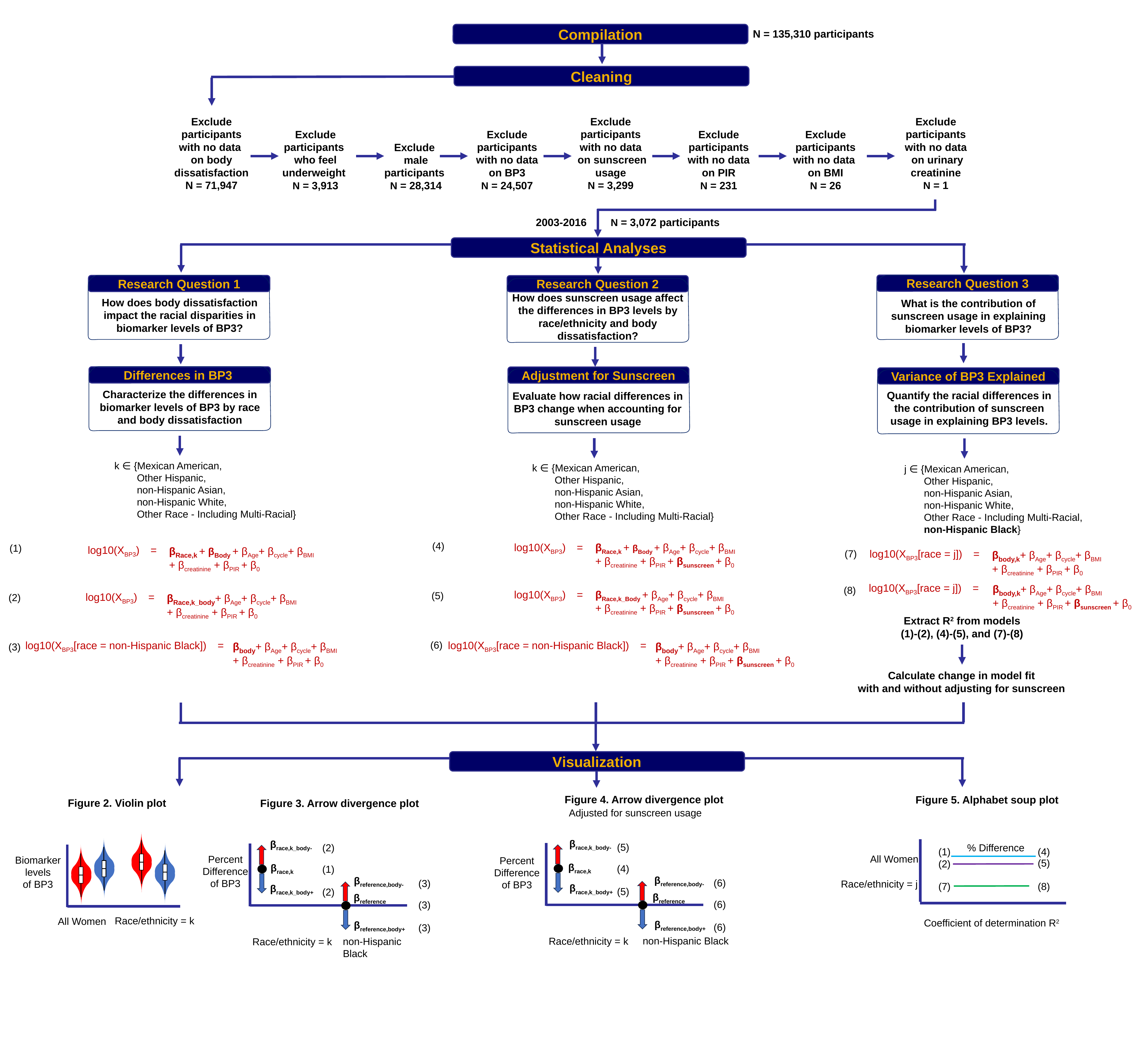

Compilation
N = 135,310 participants
Cleaning
Exclude participants with no data
on body dissatisfaction
N = 71,947
Exclude participants with no data
 on sunscreen usage
N = 3,299
Exclude participants with no data
 on urinary creatinine
N = 1
Exclude participants
who feel underweight
N = 3,913
Exclude participants with no data on BP3
N = 24,507
Exclude participants with no data
on PIR
N = 231
Exclude participants with no data
on BMI
N = 26
Exclude
male participants
N = 28,314
N = 3,072 participants
2003-2016
Statistical Analyses
Research Question 3

Research Question 1
Research Question 2

How does sunscreen usage affect the differences in BP3 levels by race/ethnicity and body dissatisfaction?
How does body dissatisfaction impact the racial disparities in biomarker levels of BP3?
What is the contribution of sunscreen usage in explaining biomarker levels of BP3?

Differences in BP3
Adjustment for Sunscreen
Variance of BP3 Explained

Characterize the differences in biomarker levels of BP3 by race and body dissatisfaction
Quantify the racial differences in the contribution of sunscreen usage in explaining BP3 levels.
Evaluate how racial differences in BP3 change when accounting for sunscreen usage
k ∈ {Mexican American,
        Other Hispanic,
        non-Hispanic Asian,
        non-Hispanic White,
        Other Race - Including Multi-Racial}
k ∈ {Mexican American,
        Other Hispanic,
        non-Hispanic Asian,
        non-Hispanic White,
        Other Race - Including Multi-Racial}
j ∈ {Mexican American,
       Other Hispanic,
       non-Hispanic Asian,
       non-Hispanic White,
       Other Race - Including Multi-Racial,
       non-Hispanic Black}
(4)
(1)
| log10(XBP3) | = | βRace,k + βBody + βAge+ βcycle+ βBMI + βcreatinine + βPIR + βsunscreen + β0 |
| --- | --- | --- |
| log10(XBP3) | = | βRace,k + βBody + βAge+ βcycle+ βBMI + βcreatinine + βPIR + β0 |
| --- | --- | --- |
(7)
| log10(XBP3[race = j]) | = | βbody,k+ βAge+ βcycle+ βBMI + βcreatinine + βPIR + β0 |
| --- | --- | --- |
| log10(XBP3[race = j]) | = | βbody,k+ βAge+ βcycle+ βBMI + βcreatinine + βPIR + βsunscreen + β0 |
| --- | --- | --- |
(8)
| log10(XBP3) | = | βRace,k\_Body + βAge+ βcycle+ βBMI + βcreatinine + βPIR + βsunscreen + β0 |
| --- | --- | --- |
(5)
(2)
| log10(XBP3) | = | βRace,k\_body+ βAge+ βcycle+ βBMI + βcreatinine + βPIR + β0 |
| --- | --- | --- |
Extract R2 from models (1)-(2), (4)-(5), and (7)-(8)
(6)
| log10(XBP3[race = non-Hispanic Black]) | = | βbody+ βAge+ βcycle+ βBMI + βcreatinine + βPIR + βsunscreen + β0 |
| --- | --- | --- |
| log10(XBP3[race = non-Hispanic Black]) | = | βbody+ βAge+ βcycle+ βBMI + βcreatinine + βPIR + β0 |
| --- | --- | --- |
(3)
Calculate change in model fit
with and without adjusting for sunscreen
Visualization
Figure 4. Arrow divergence plot
Figure 5. Alphabet soup plot
Figure 2. Violin plot
Figure 3. Arrow divergence plot
Adjusted for sunscreen usage
βrace,k_body-
βrace,k_body-
(5)
(2)
% Difference
(1)
(4)

All Women
Percent Difference
of BP3
Biomarker levels
of BP3
Percent Difference
of BP3

(5)
(2)

βrace,k
βrace,k

(4)

(1)

βreference,body-

βreference,body-

(6)
(3)

Race/ethnicity = j
(7)
(8)
βrace,k_body+
βrace,k_body+

(5)
(2)
βreference
βreference
(6)
(3)

Race/ethnicity = k
All Women
Coefficient of determination R2
βreference,body+
βreference,body+
(6)
(3)
non-Hispanic Black
Race/ethnicity = k
non-Hispanic Black
Race/ethnicity = k